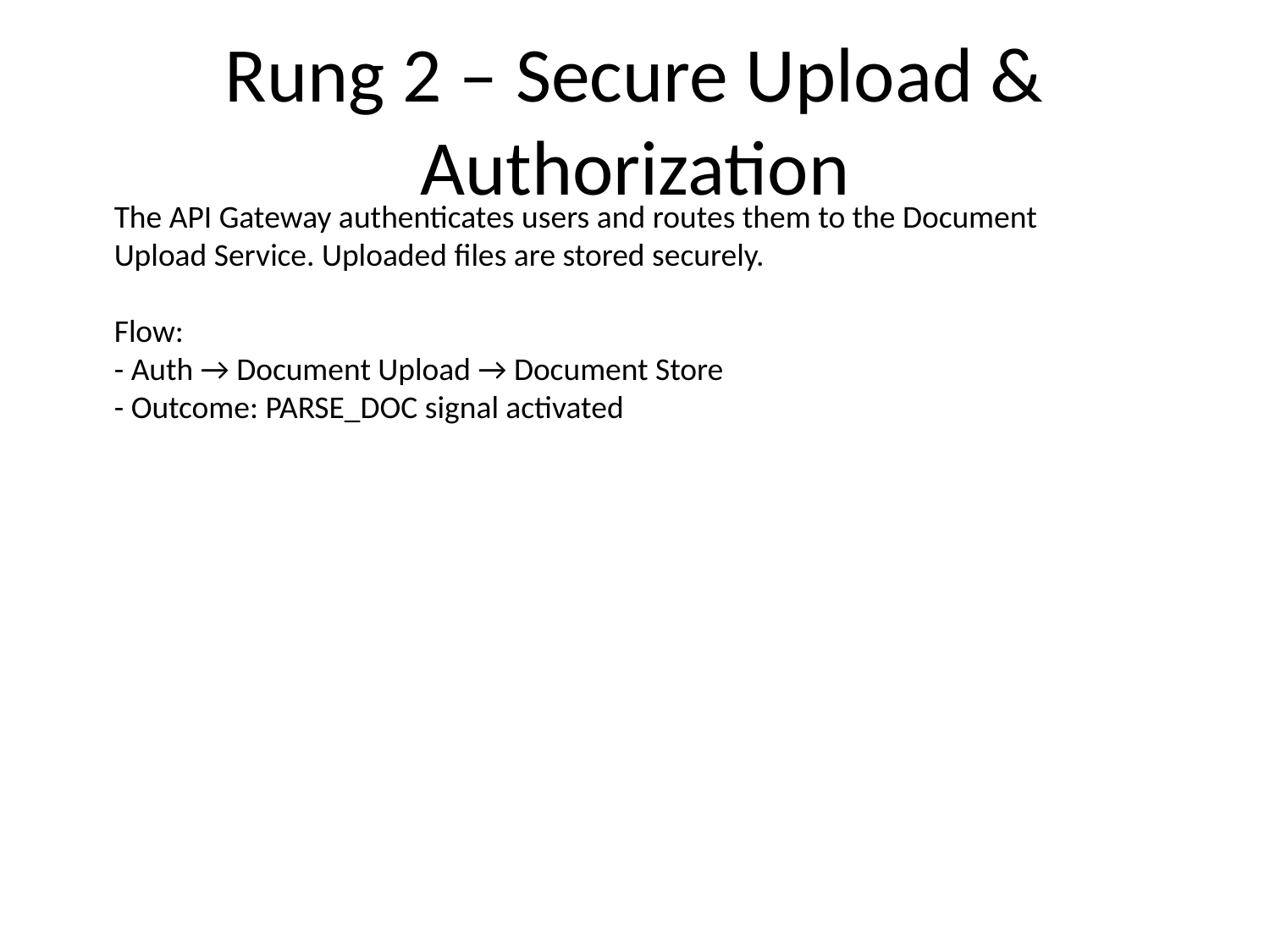

# Rung 2 – Secure Upload & Authorization
The API Gateway authenticates users and routes them to the Document Upload Service. Uploaded files are stored securely.
Flow:
- Auth → Document Upload → Document Store
- Outcome: PARSE_DOC signal activated